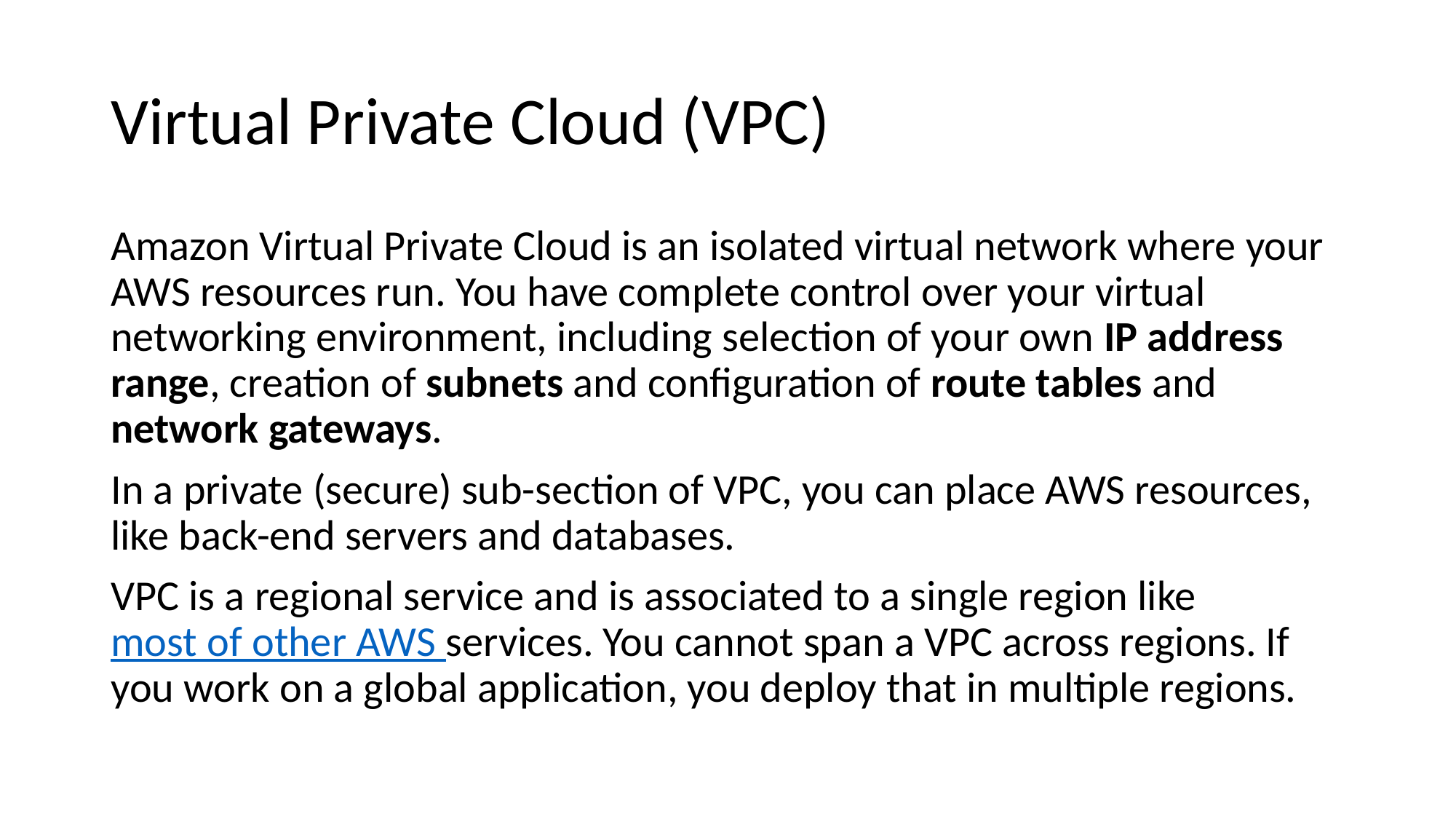

# Virtual Private Cloud (VPC)
Amazon Virtual Private Cloud is an isolated virtual network where your AWS resources run. You have complete control over your virtual networking environment, including selection of your own IP address range, creation of subnets and configuration of route tables and network gateways.
In a private (secure) sub-section of VPC, you can place AWS resources, like back-end servers and databases.
VPC is a regional service and is associated to a single region like most of other AWS services. You cannot span a VPC across regions. If you work on a global application, you deploy that in multiple regions.